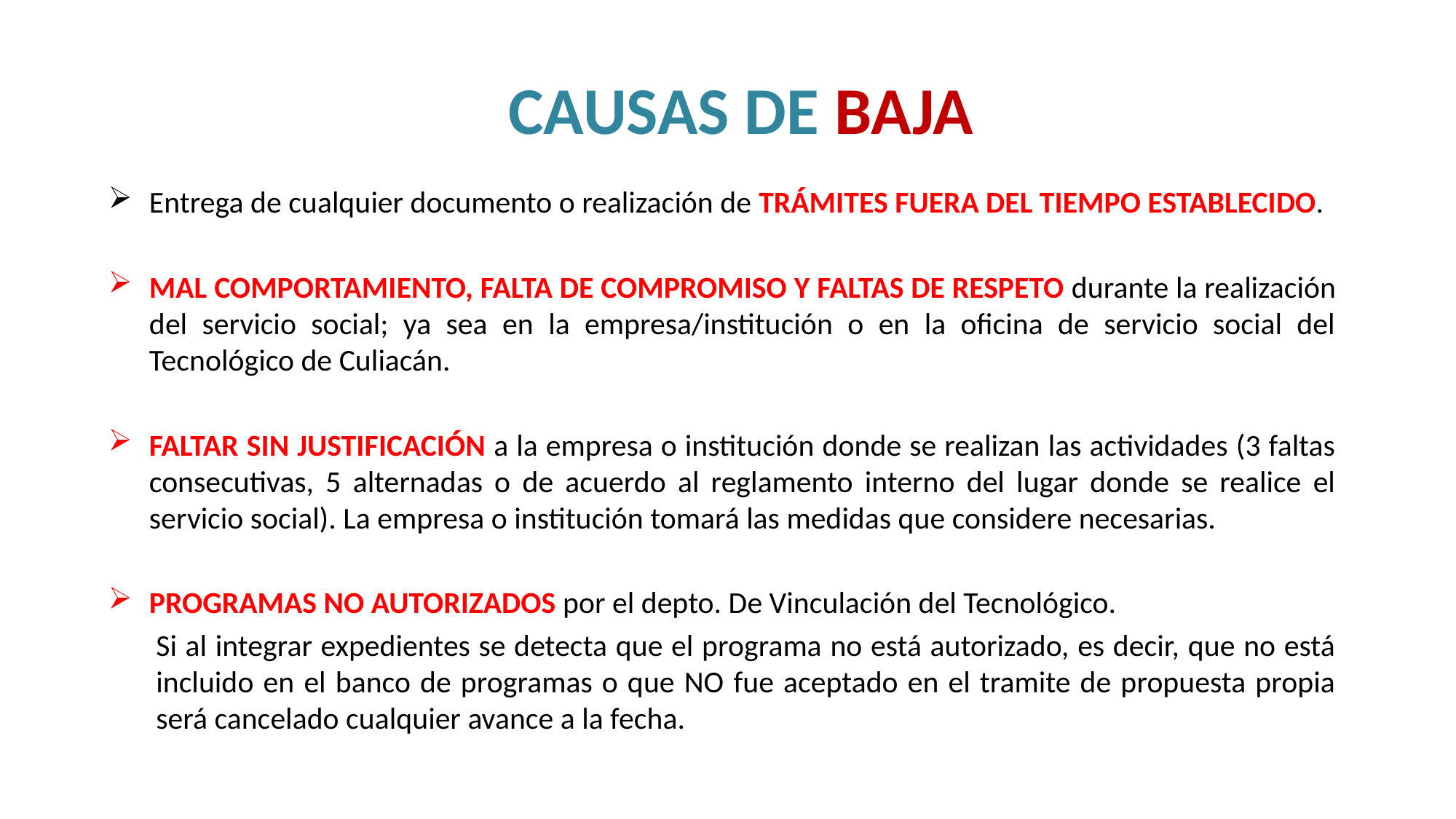

# CAUSAS DE BAJA
Entrega de cualquier documento o realización de TRÁMITES FUERA DEL TIEMPO ESTABLECIDO.

MAL COMPORTAMIENTO, FALTA DE COMPROMISO Y FALTAS DE RESPETO durante la realización del servicio social; ya sea en la empresa/institución o en la oficina de servicio social del Tecnológico de Culiacán.

FALTAR SIN JUSTIFICACIÓN a la empresa o institución donde se realizan las actividades (3 faltas consecutivas, 5 alternadas o de acuerdo al reglamento interno del lugar donde se realice el servicio social). La empresa o institución tomará las medidas que considere necesarias.

PROGRAMAS NO AUTORIZADOS por el depto. De Vinculación del Tecnológico.
Si al integrar expedientes se detecta que el programa no está autorizado, es decir, que no está incluido en el banco de programas o que NO fue aceptado en el tramite de propuesta propia será cancelado cualquier avance a la fecha.